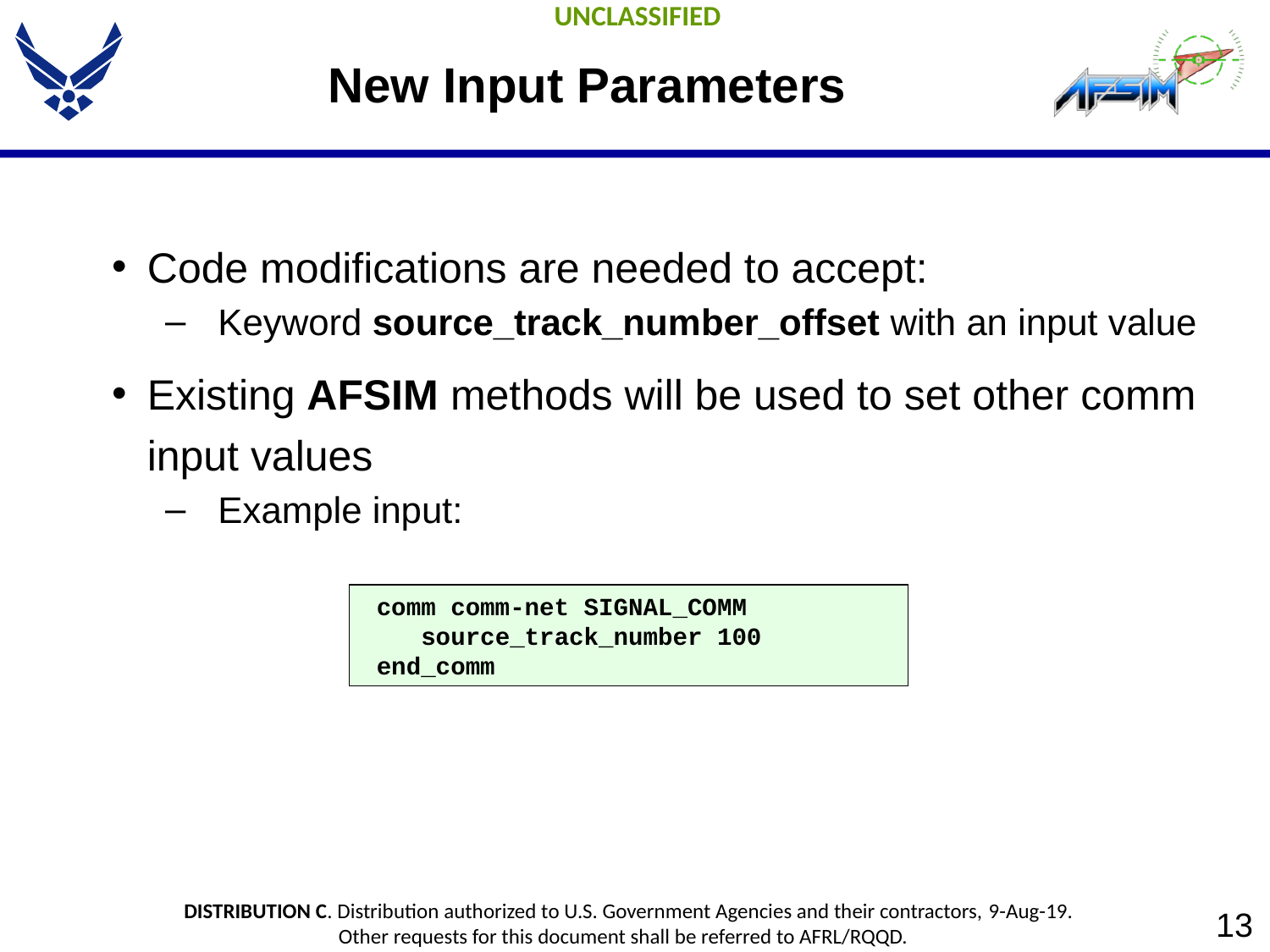

# New Input Parameters
Code modifications are needed to accept:
Keyword source_track_number_offset with an input value
Existing AFSIM methods will be used to set other comm input values
Example input:

 comm comm-net SIGNAL_COMM
    source_track_number 100
 end_comm